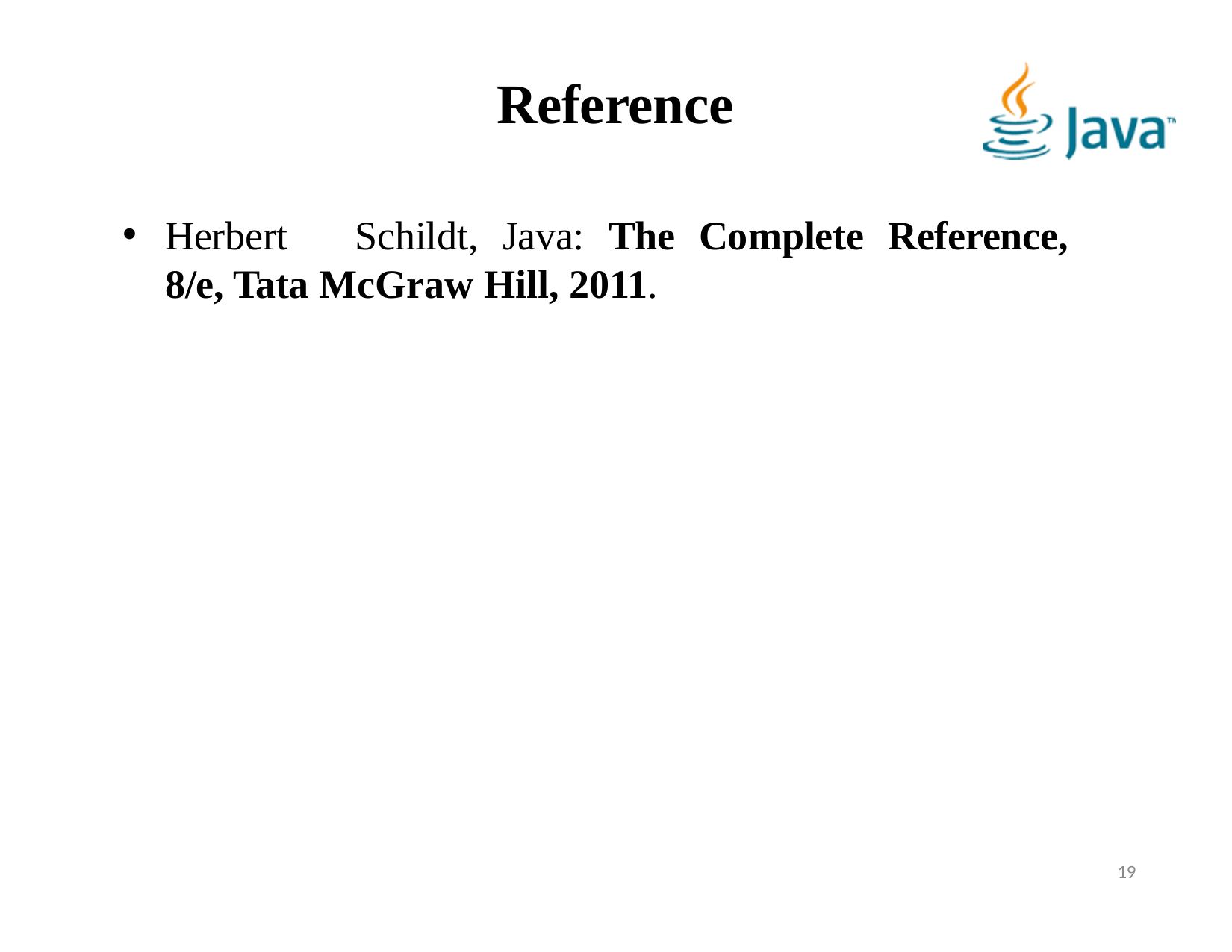

# Reference
Herbert	Schildt,	Java:	The	Complete	Reference,	8/e, Tata McGraw Hill, 2011.
19